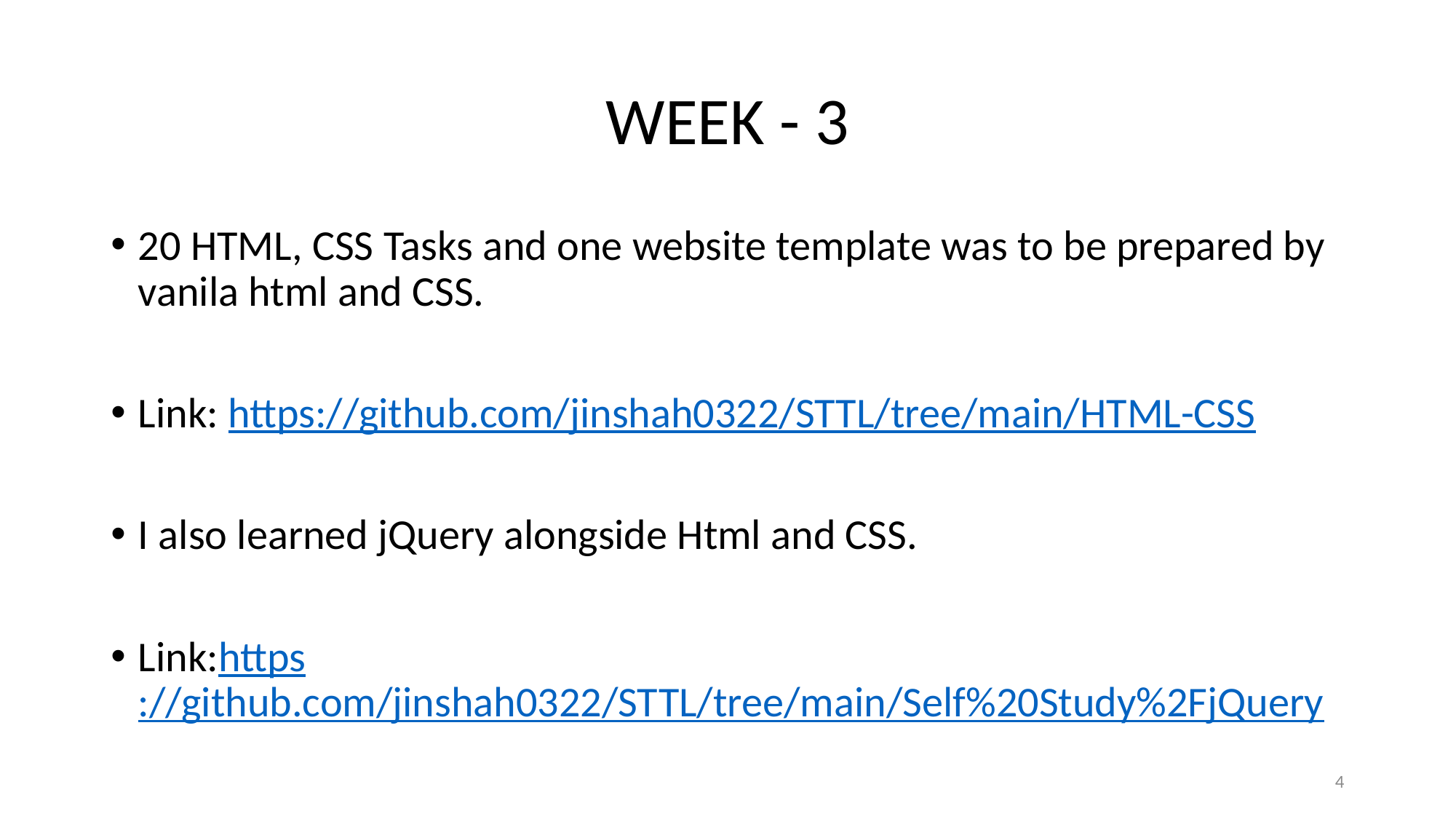

# WEEK - 3
20 HTML, CSS Tasks and one website template was to be prepared by vanila html and CSS.

Link: https://github.com/jinshah0322/STTL/tree/main/HTML-CSS

I also learned jQuery alongside Html and CSS.

Link:https://github.com/jinshah0322/STTL/tree/main/Self%20Study%2FjQuery
4